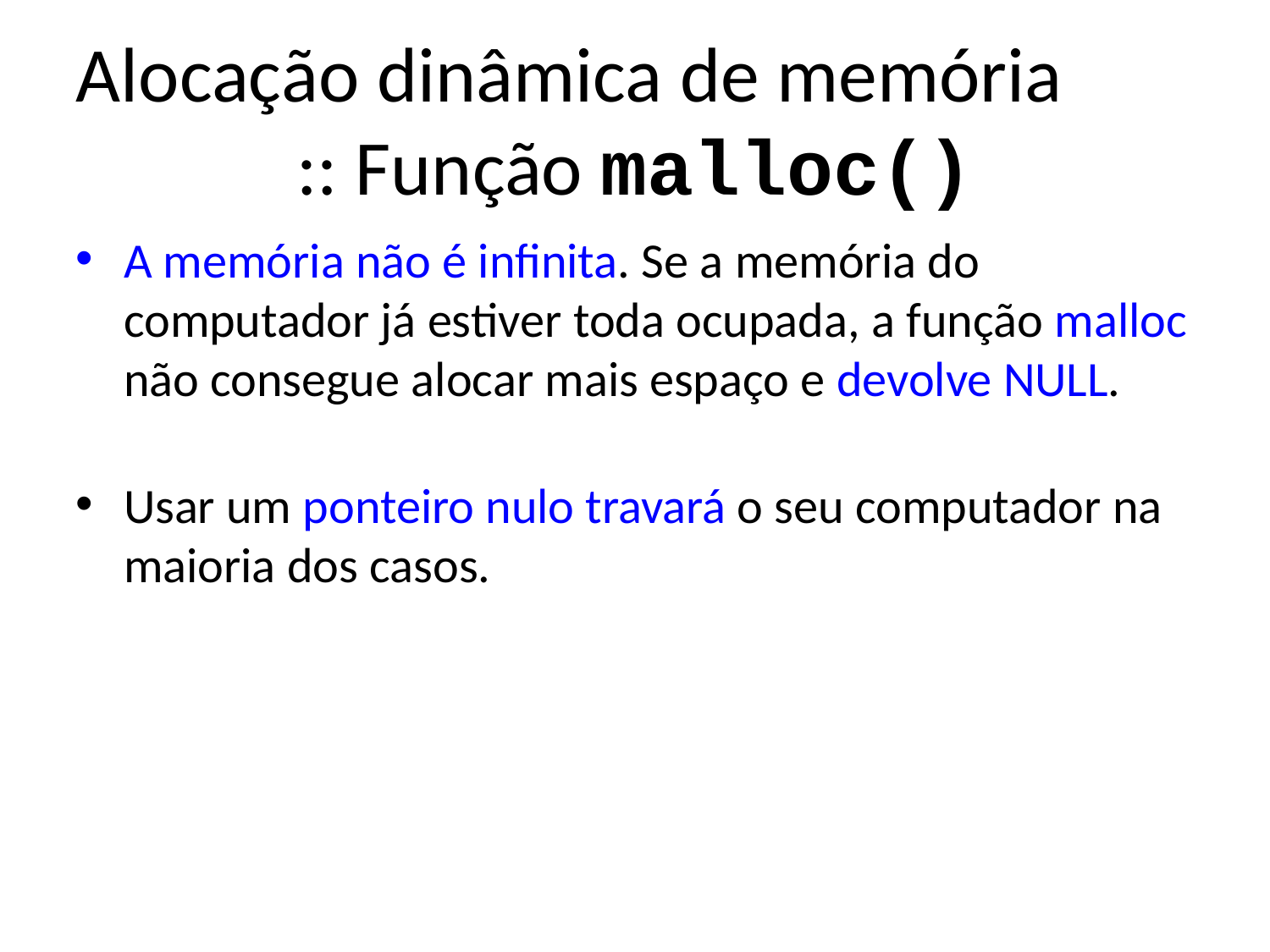

Alocação dinâmica de memória
:: Função malloc()
A memória não é infinita. Se a memória do computador já estiver toda ocupada, a função malloc não consegue alocar mais espaço e devolve NULL.

Usar um ponteiro nulo travará o seu computador na maioria dos casos.